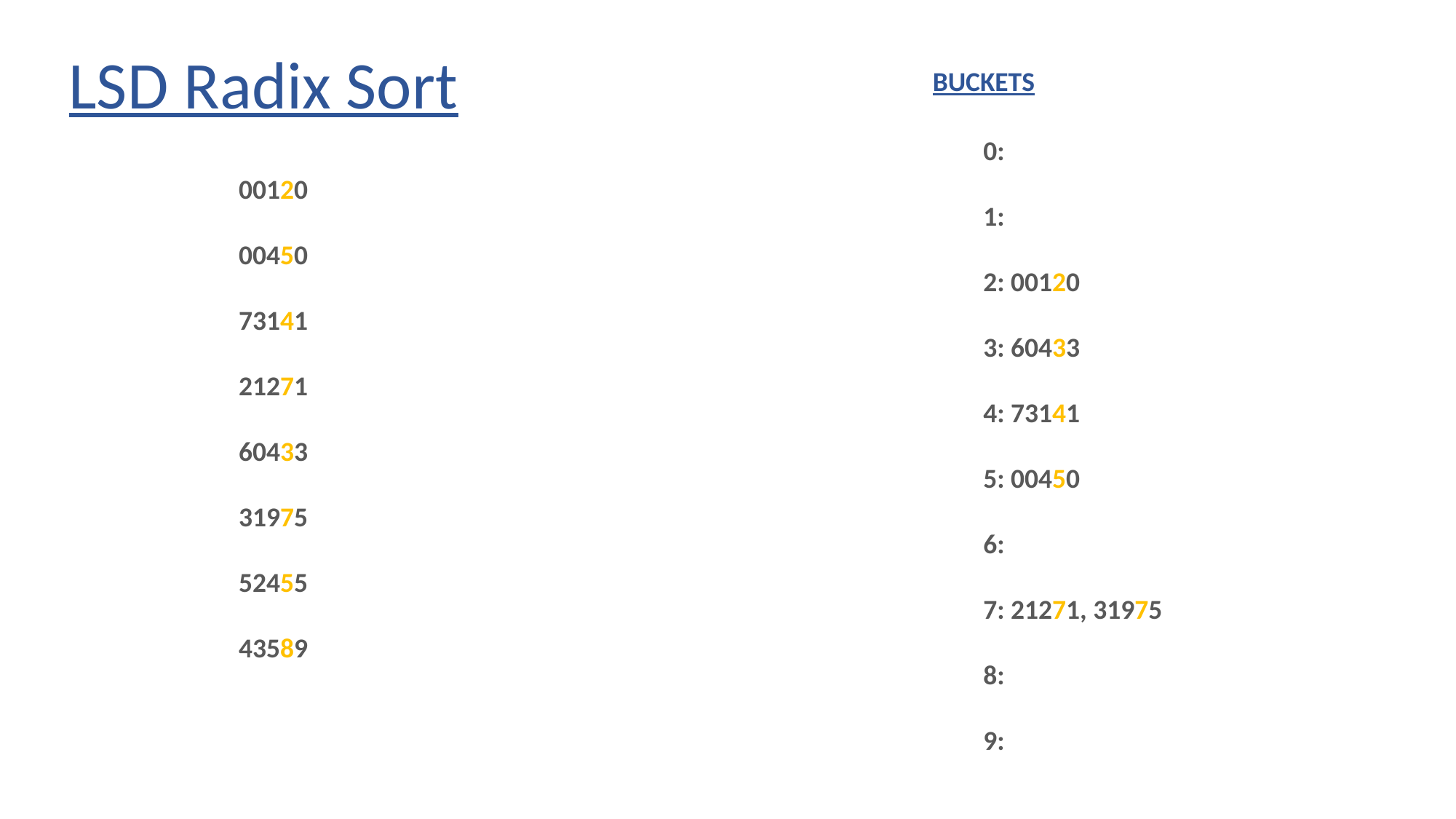

# LSD Radix Sort
		  					    BUCKETS
0:

1:

2: 00120

3: 60433

4: 73141

5: 00450

6:

7: 21271, 31975

8:

9:
00120

00450

73141

21271

60433

31975

52455

43589